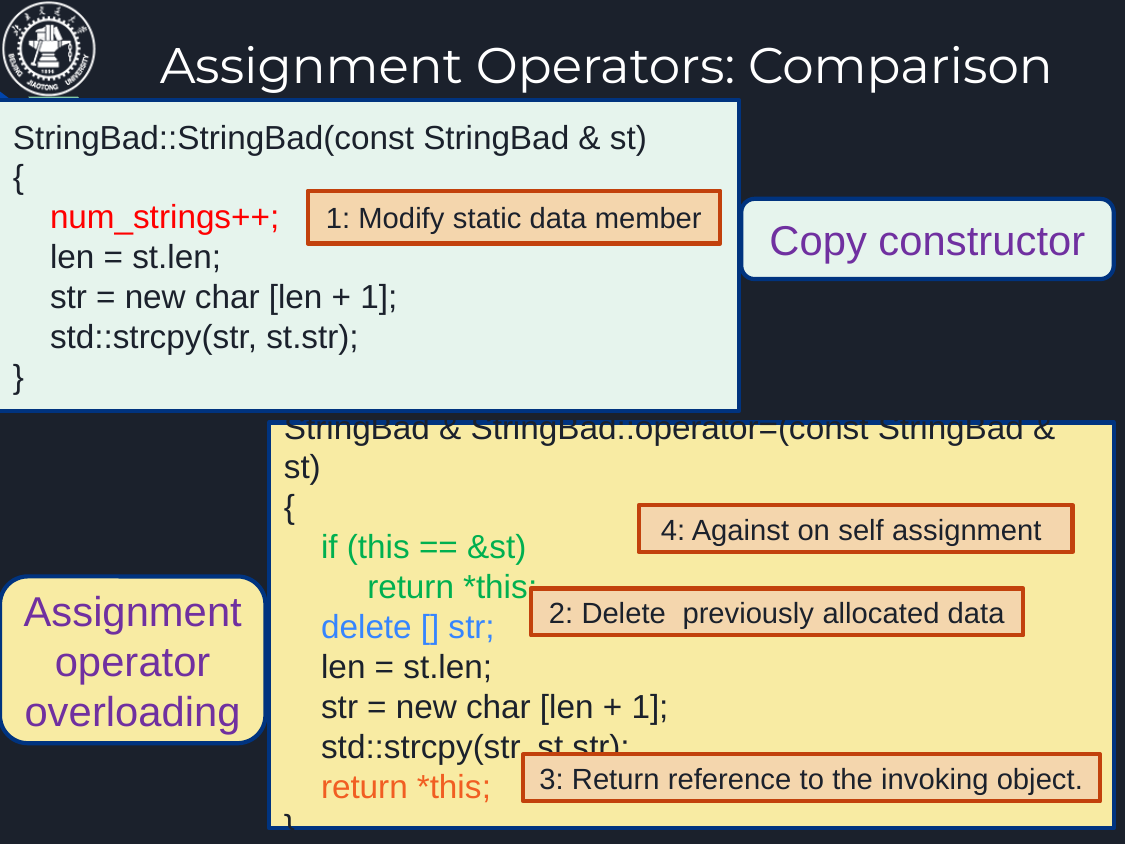

# Assignment Operators: Comparison
StringBad::StringBad(const StringBad & st)
{
    num_strings++;
    len = st.len;
    str = new char [len + 1];
    std::strcpy(str, st.str);
}

1: Modify static data member
Copy constructor
StringBad & StringBad::operator=(const StringBad & st)
{
    if (this == &st)
         return *this;
    delete [] str;
    len = st.len;
    str = new char [len + 1];
    std::strcpy(str, st.str);
    return *this;
}
4: Against on self assignment
Assignment
operator
overloading
2: Delete  previously allocated data
3: Return reference to the invoking object.